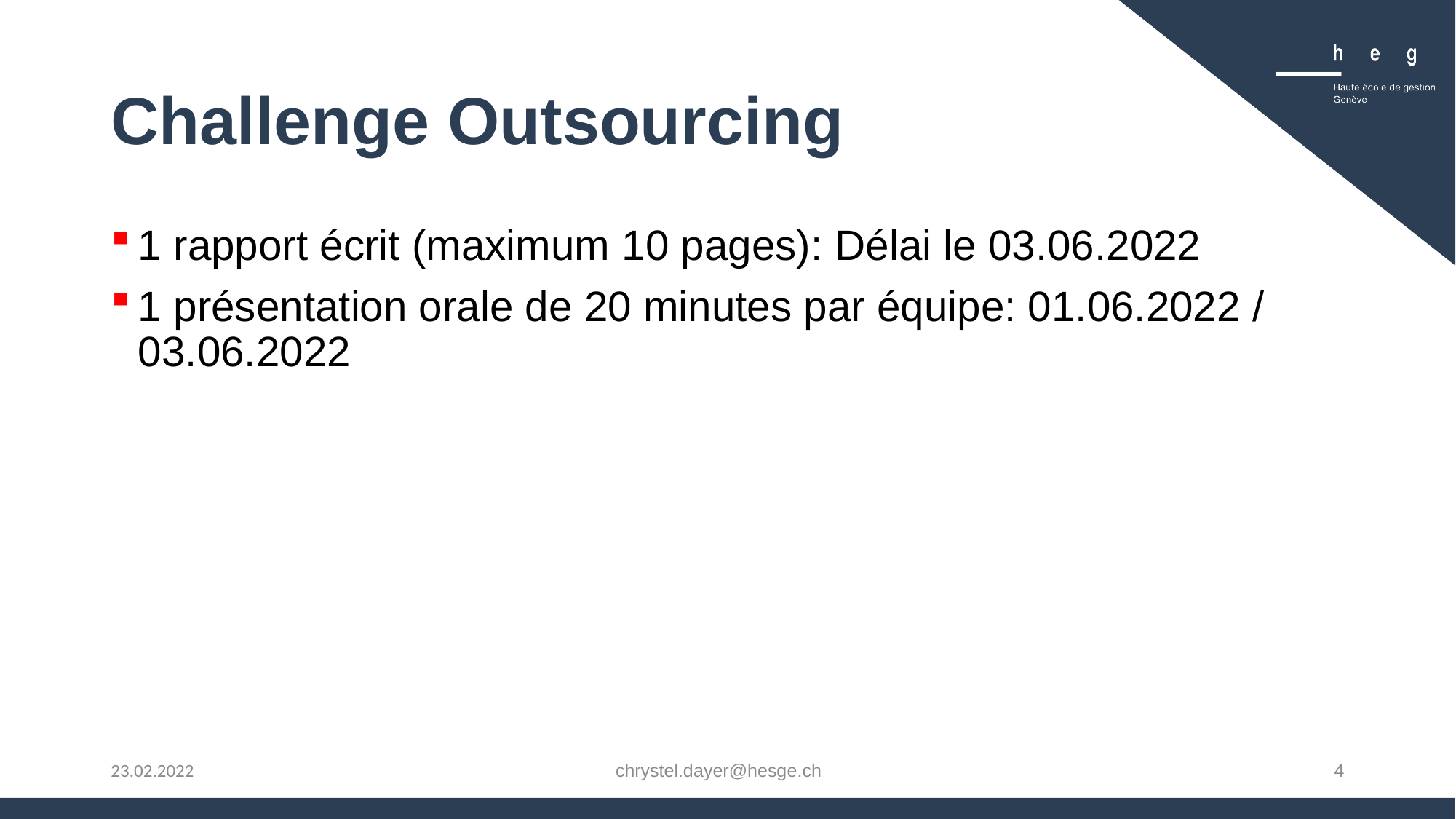

# Challenge Outsourcing
1 rapport écrit (maximum 10 pages): Délai le 03.06.2022
1 présentation orale de 20 minutes par équipe: 01.06.2022 / 03.06.2022
chrystel.dayer@hesge.ch
4